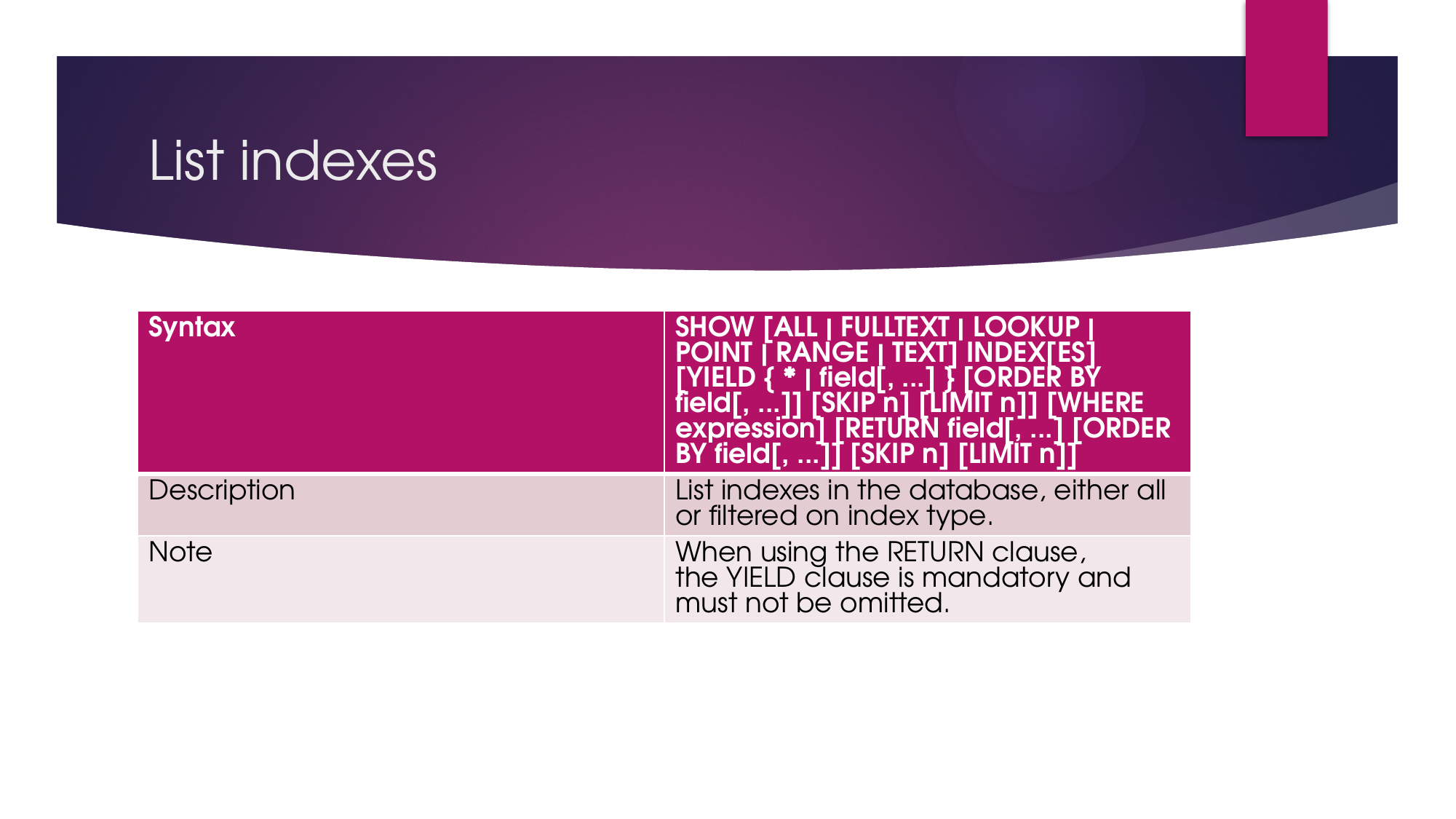

# List indexes
| Syntax | SHOW [ALL | FULLTEXT | LOOKUP | POINT | RANGE | TEXT] INDEX[ES] [YIELD { \* | field[, ...] } [ORDER BY field[, ...]] [SKIP n] [LIMIT n]] [WHERE expression] [RETURN field[, ...] [ORDER BY field[, ...]] [SKIP n] [LIMIT n]] |
| --- | --- |
| Description | List indexes in the database, either all or filtered on index type. |
| Note | When using the RETURN clause, the YIELD clause is mandatory and must not be omitted. |